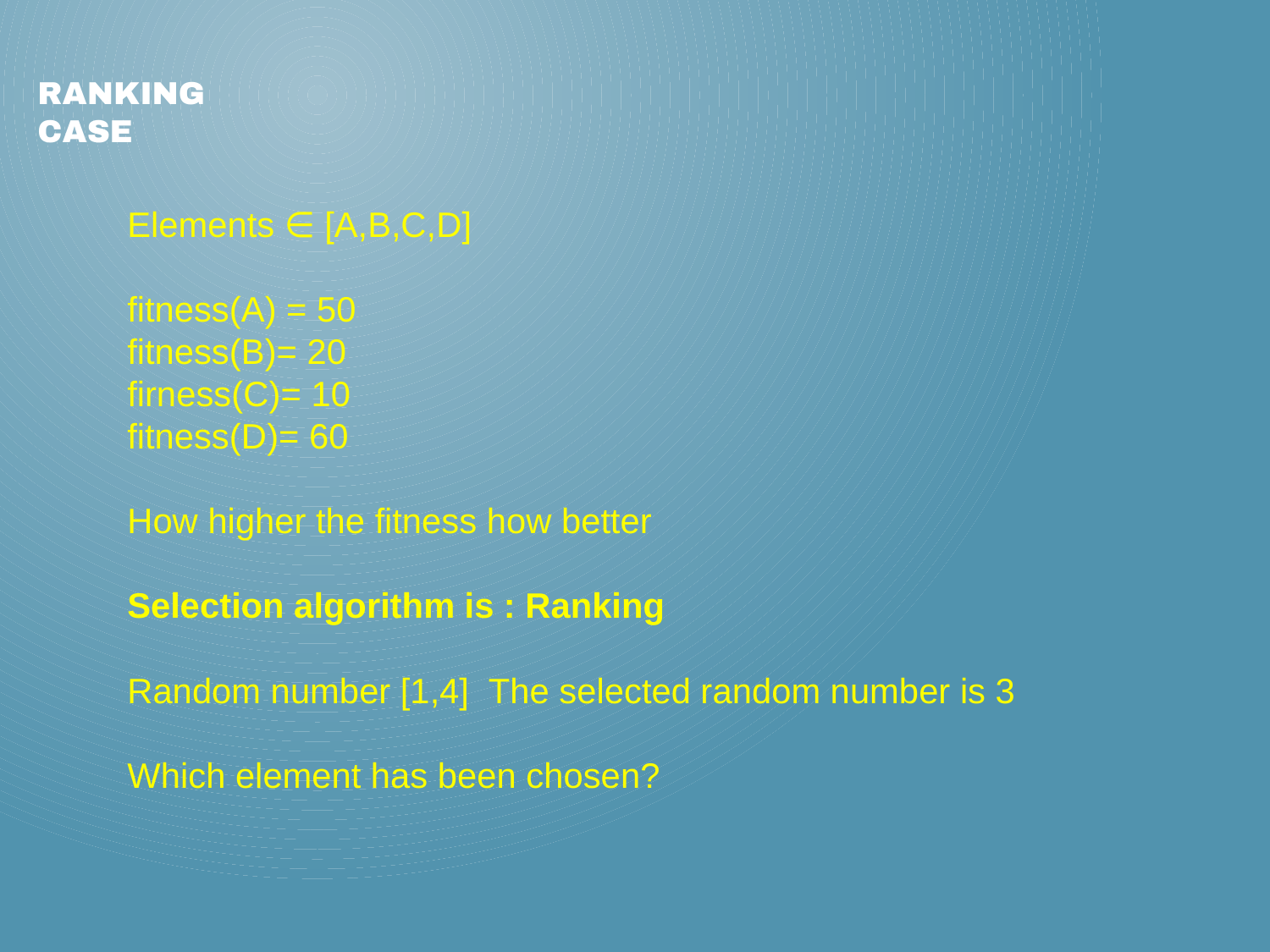

# RanKing case
Elements ∈ [A,B,C,D]

fitness(A) = 50
fitness(B)= 20
firness(C)= 10
fitness(D)= 60

How higher the fitness how better

Selection algorithm is : Ranking

Random number [1,4]  The selected random number is 3

Which element has been chosen?